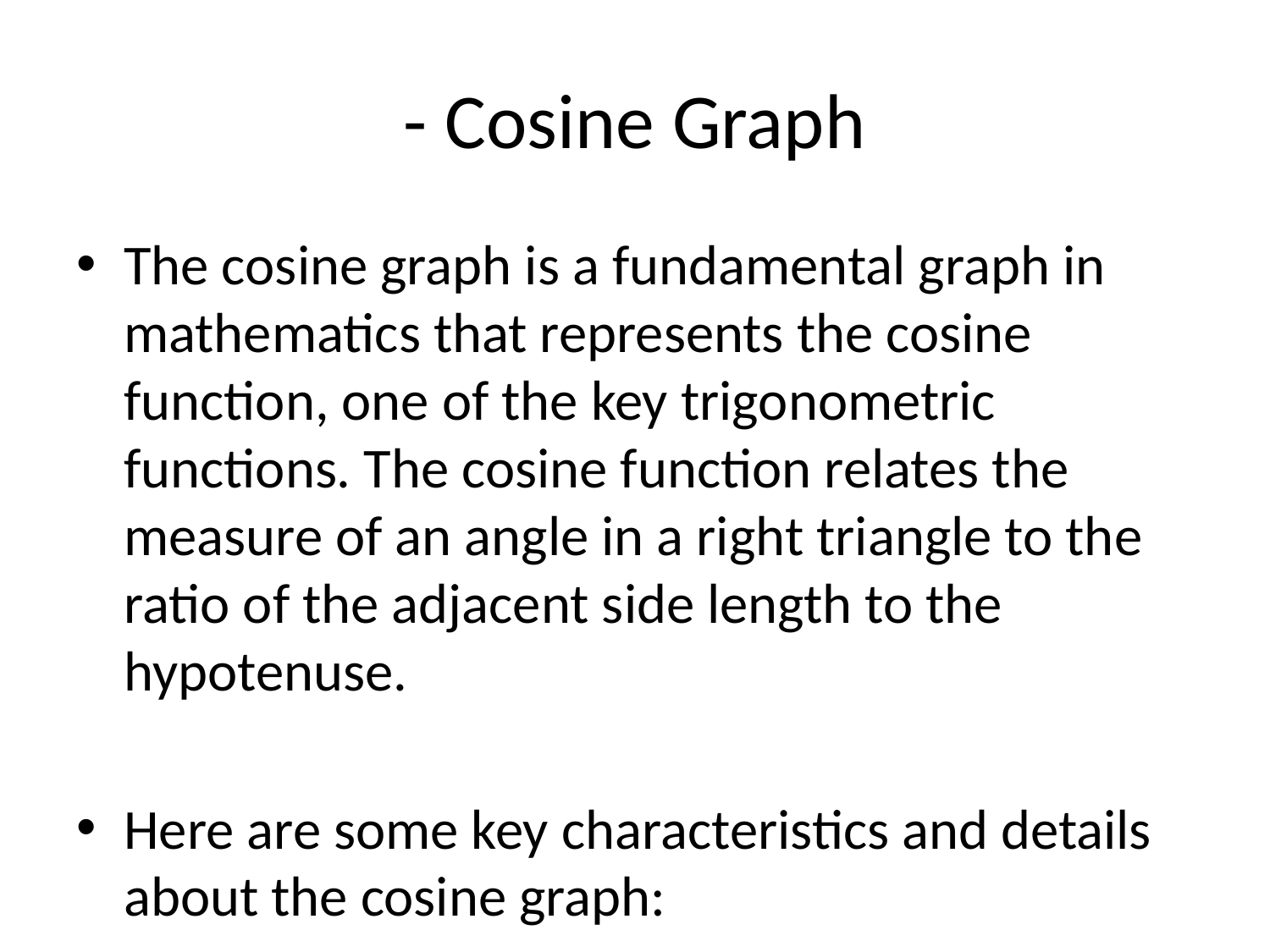

# - Cosine Graph
The cosine graph is a fundamental graph in mathematics that represents the cosine function, one of the key trigonometric functions. The cosine function relates the measure of an angle in a right triangle to the ratio of the adjacent side length to the hypotenuse.

Here are some key characteristics and details about the cosine graph:

1. **Periodicity**: The cosine graph is a periodic function, meaning that it repeats its values at regular intervals. The cosine function has a period of \(2\pi\), which means that it completes one full cycle every \(2\pi\) units along the x-axis.

2. **Amplitude**: The amplitude of the cosine function is always 1, which means that the maximum value of the function is 1 and the minimum value is -1. This results in oscillations between -1 and 1 as the function is graphed.

3. **Axis of Symmetry**: The cosine graph is symmetrical about the y-axis. This means that if you fold the graph along the y-axis, the two halves will be mirror images of each other.

4. **Coordinates of Key Points**: The cosine graph has key points at the maximum and minimum values of 1 and -1, as well as at the x-intercepts (where the graph crosses the x-axis). The x-intercepts occur at integer multiples of \(\frac{\pi}{2}\).

5. **Phase Shift**: The cosine graph can be shifted horizontally along the x-axis. This is known as a phase shift. A phase shift changes the starting point of the graph and does not affect the amplitude or period of the function.

6. **Frequency**: The frequency of the cosine function is the number of cycles that occur within a given interval. The frequency of the cosine function is inversely related to the period. A shorter period corresponds to a higher frequency.

Overall, the cosine graph is a fundamental tool in trigonometry and calculus for modeling periodic phenomena such as sound waves, light waves, and electrical signals. Its smooth oscillations and well-defined properties make it a key component in understanding the behavior of waves and vibrations in various scientific and engineering fields.